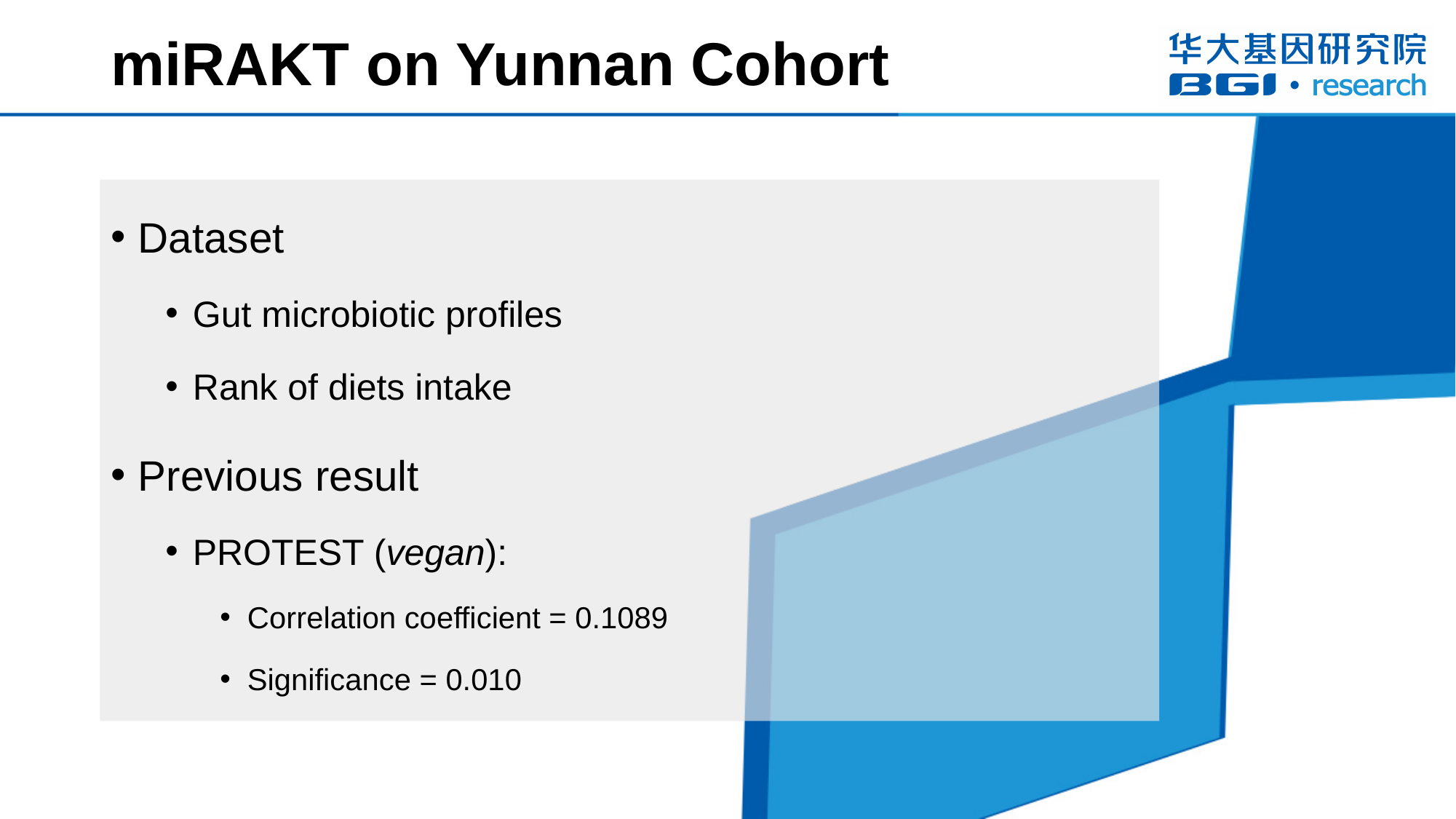

# miRAKT on Yunnan Cohort
Dataset
Gut microbiotic profiles
Rank of diets intake
Previous result
PROTEST (vegan):
Correlation coefficient = 0.1089
Significance = 0.010